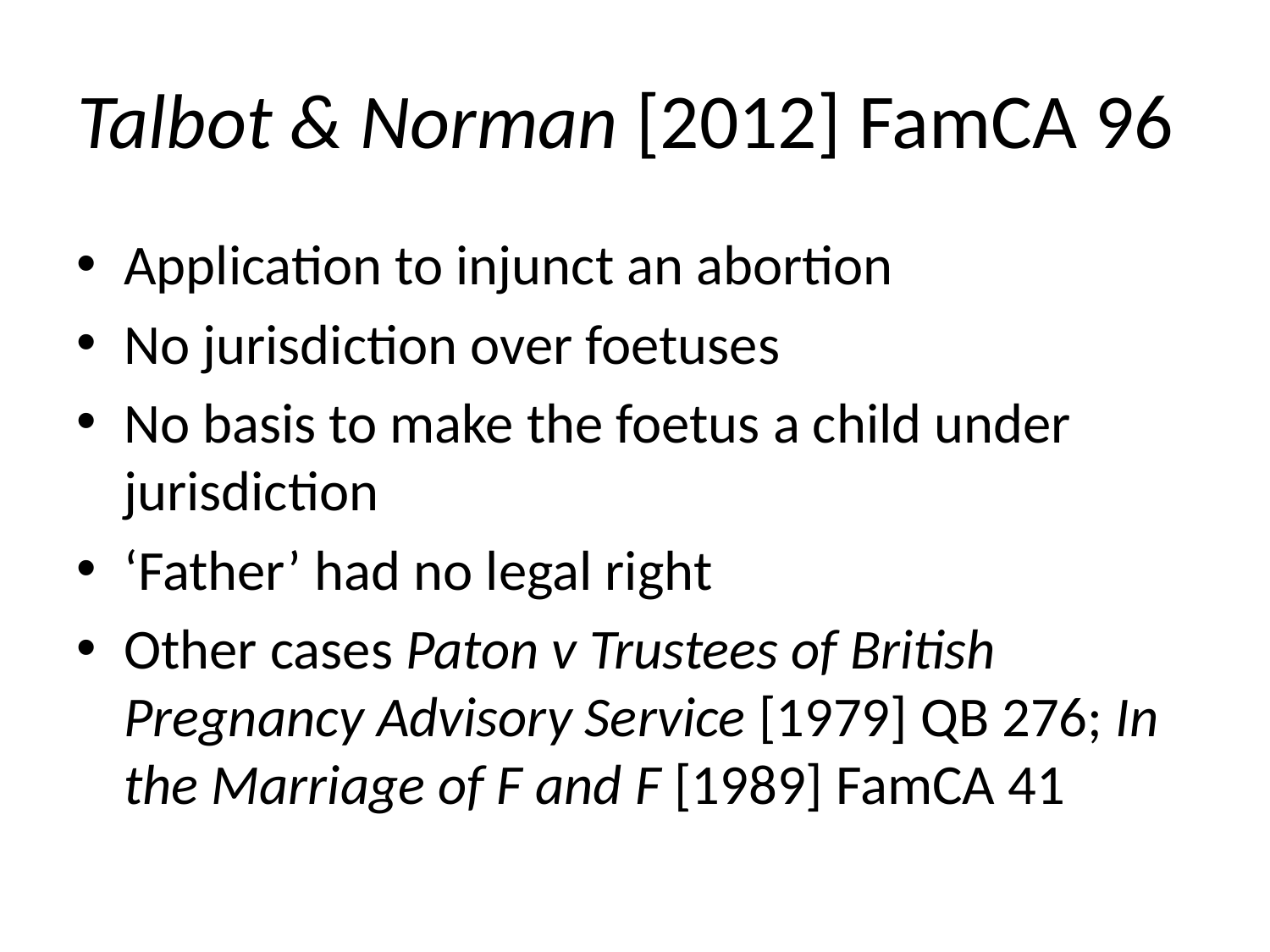

# Talbot & Norman [2012] FamCA 96
Application to injunct an abortion
No jurisdiction over foetuses
No basis to make the foetus a child under jurisdiction
‘Father’ had no legal right
Other cases Paton v Trustees of British Pregnancy Advisory Service [1979] QB 276; In the Marriage of F and F [1989] FamCA 41